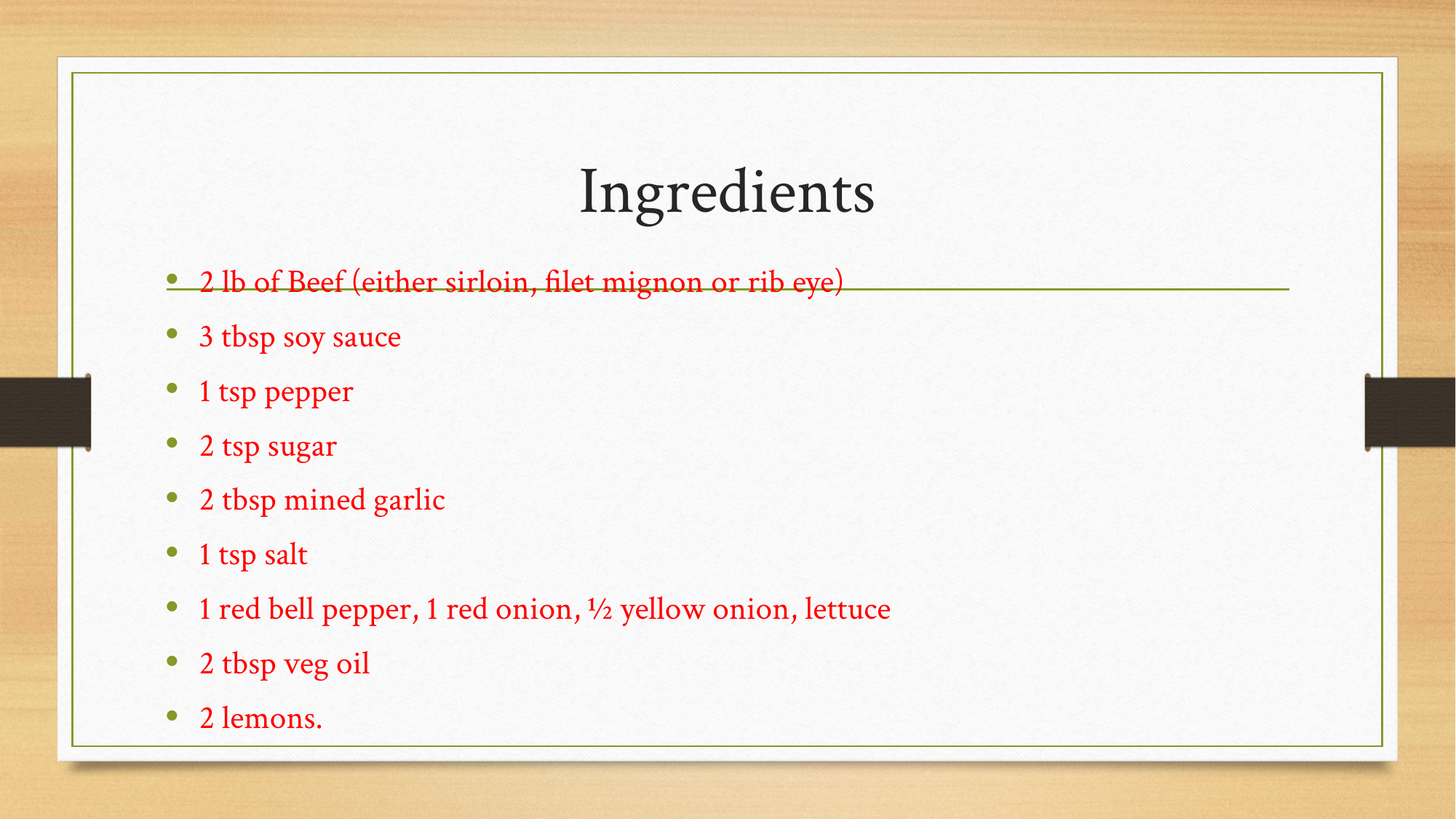

# Ingredients
2 lb of Beef (either sirloin, filet mignon or rib eye)
3 tbsp soy sauce
1 tsp pepper
2 tsp sugar
2 tbsp mined garlic
1 tsp salt
1 red bell pepper, 1 red onion, ½ yellow onion, lettuce
2 tbsp veg oil
2 lemons.